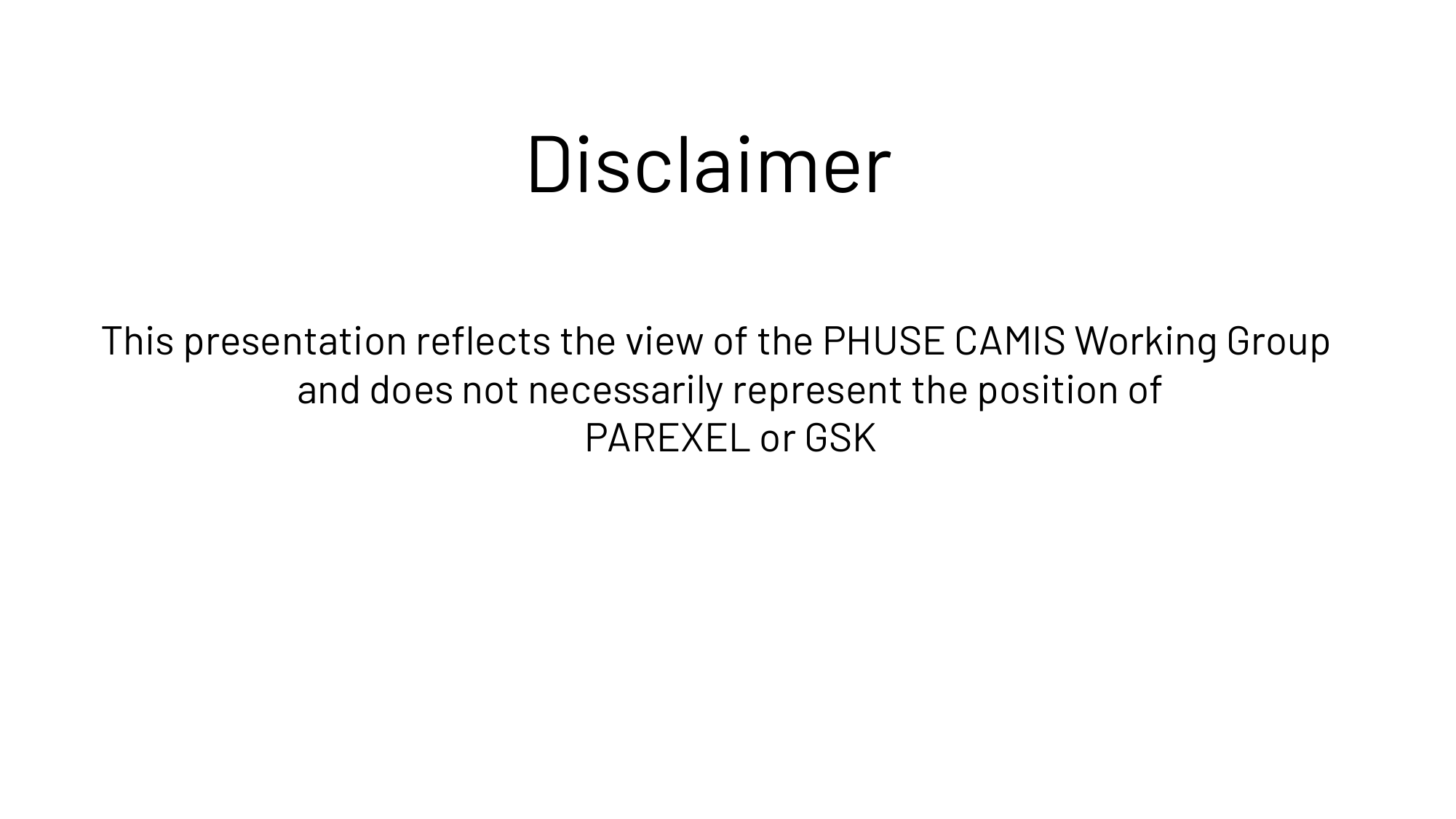

# Disclaimer
This presentation reflects the view of the PHUSE CAMIS Working Group and does not necessarily represent the position of
PAREXEL or GSK